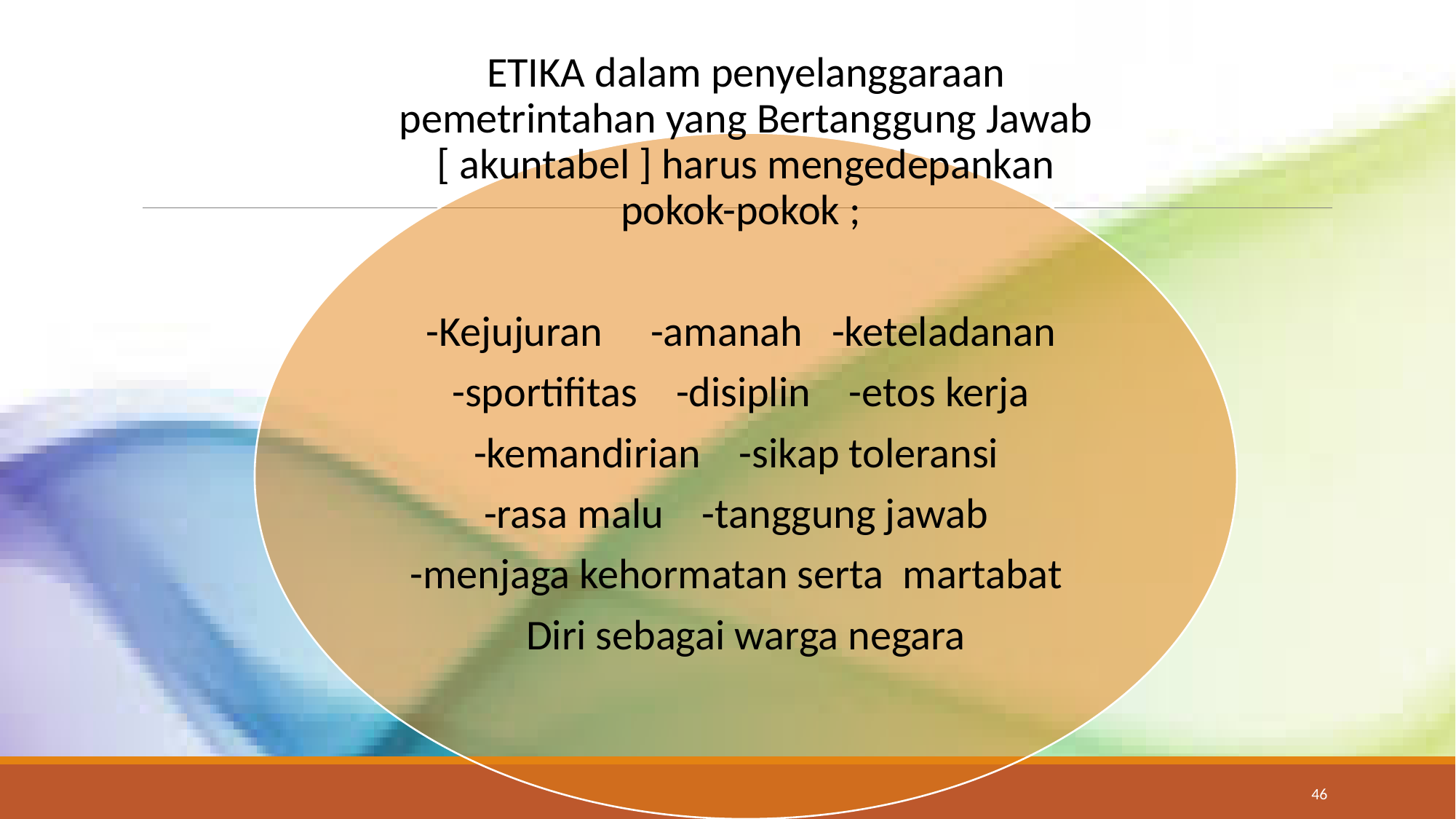

ETIKA dalam penyelanggaraan pemetrintahan yang Bertanggung Jawab [ akuntabel ] harus mengedepankan pokok-pokok ;

-Kejujuran     -amanah   -keteladanan
-sportifitas    -disiplin    -etos kerja
-kemandirian    -sikap toleransi
-rasa malu    -tanggung jawab
-menjaga kehormatan serta  martabat
Diri sebagai warga negara

46